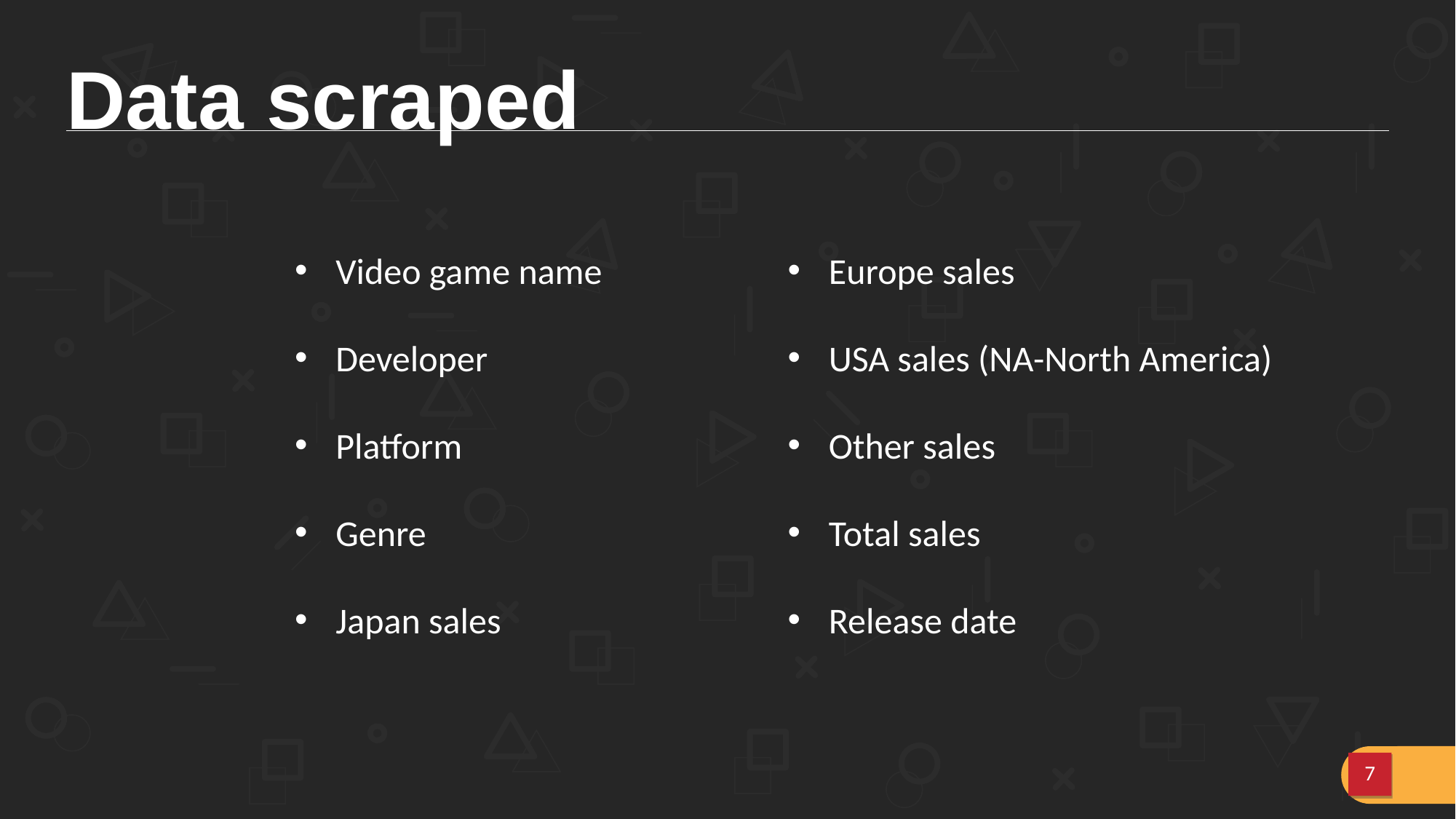

# Data scraped

Video game name
Developer
Platform
Genre
Japan sales
Europe sales
USA sales (NA-North America)
Other sales
Total sales
Release date

7